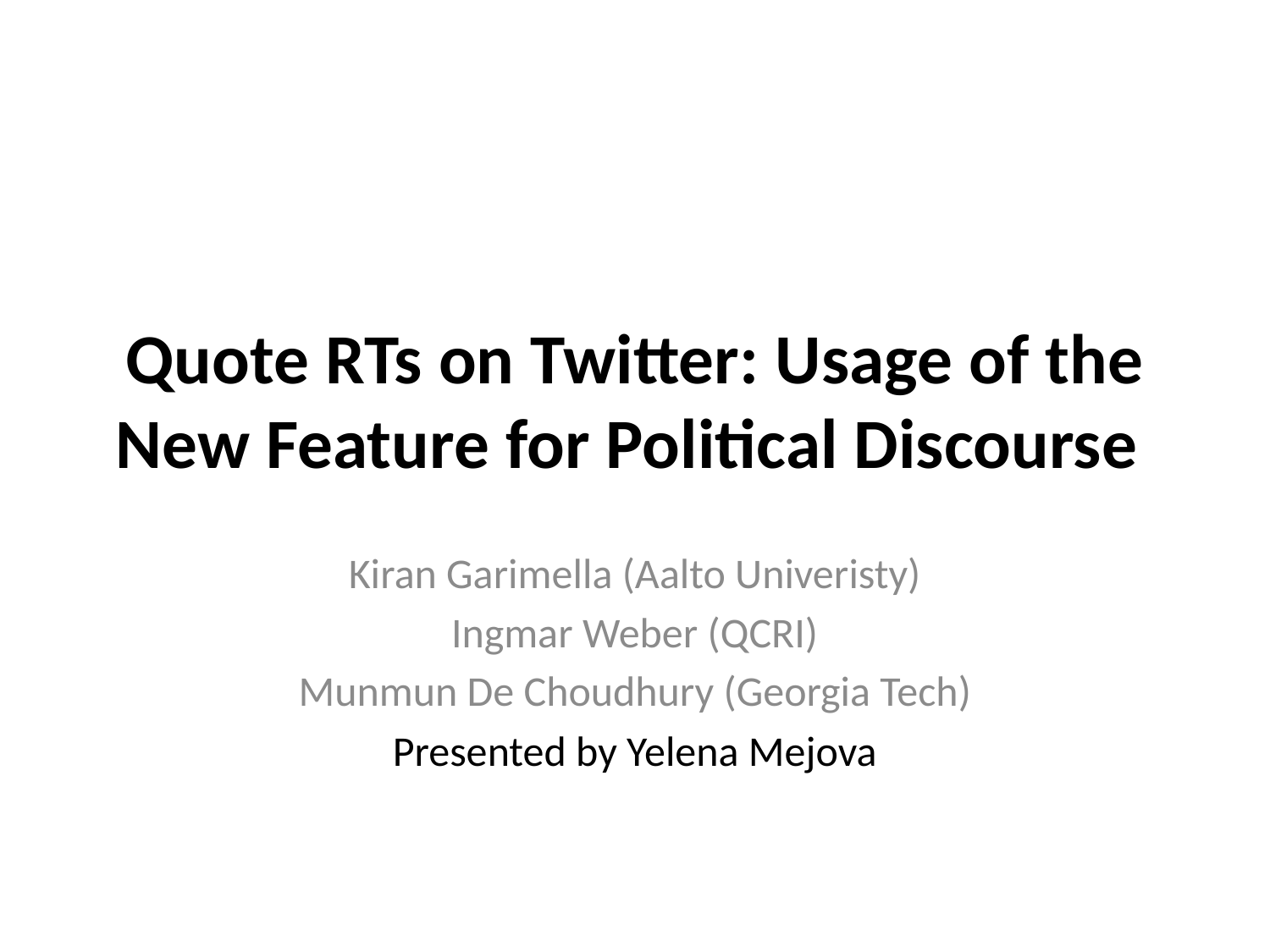

# Quote RTs on Twitter: Usage of the New Feature for Political Discourse
Kiran Garimella (Aalto Univeristy)
Ingmar Weber (QCRI)
Munmun De Choudhury (Georgia Tech)
Presented by Yelena Mejova